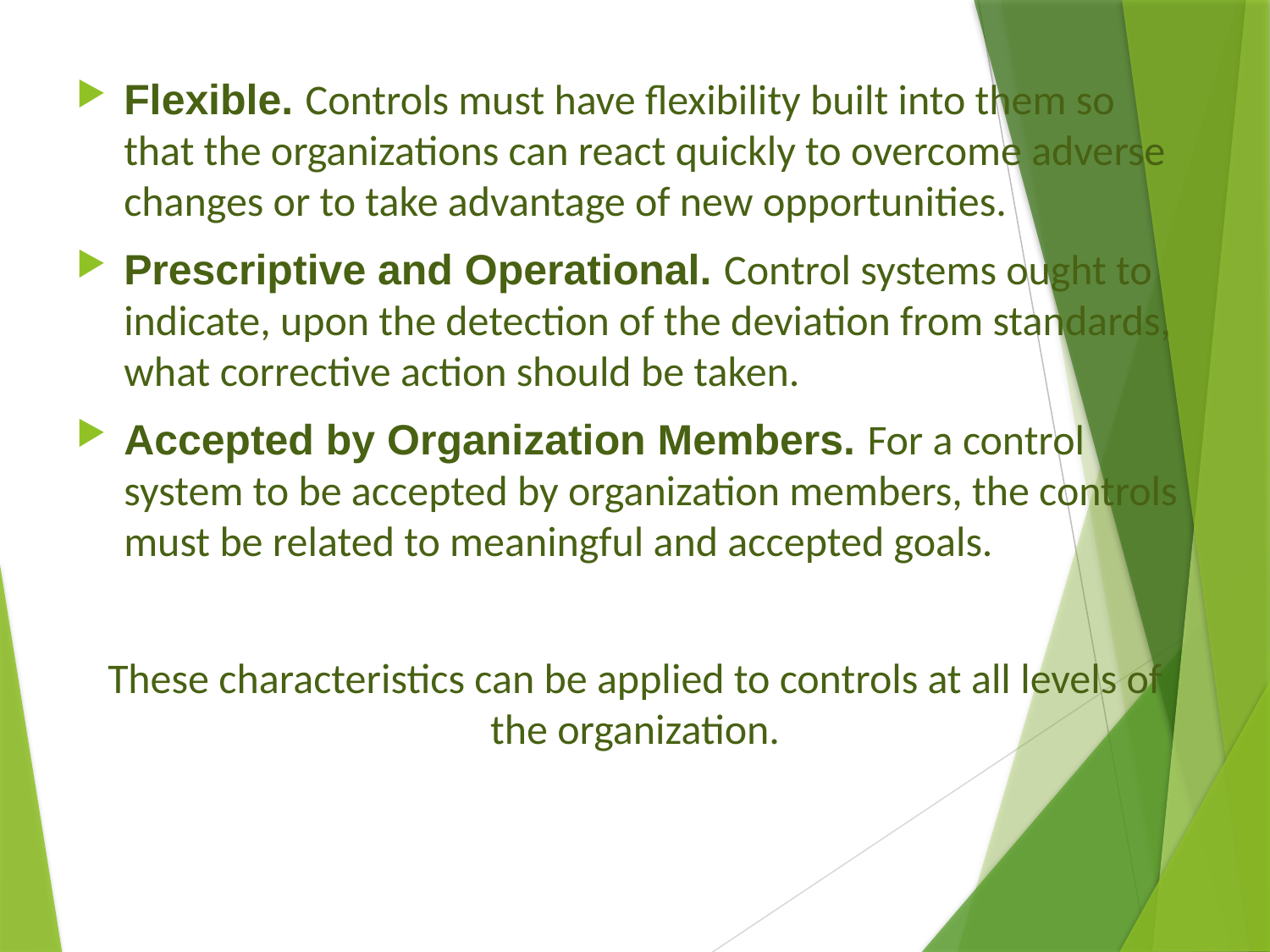

Flexible. Controls must have flexibility built into them so that the organizations can react quickly to overcome adverse changes or to take advantage of new opportunities.
Prescriptive and Operational. Control systems ought to indicate, upon the detection of the deviation from standards, what corrective action should be taken.
Accepted by Organization Members. For a control system to be accepted by organization members, the controls must be related to meaningful and accepted goals.

These characteristics can be applied to controls at all levels of the organization.